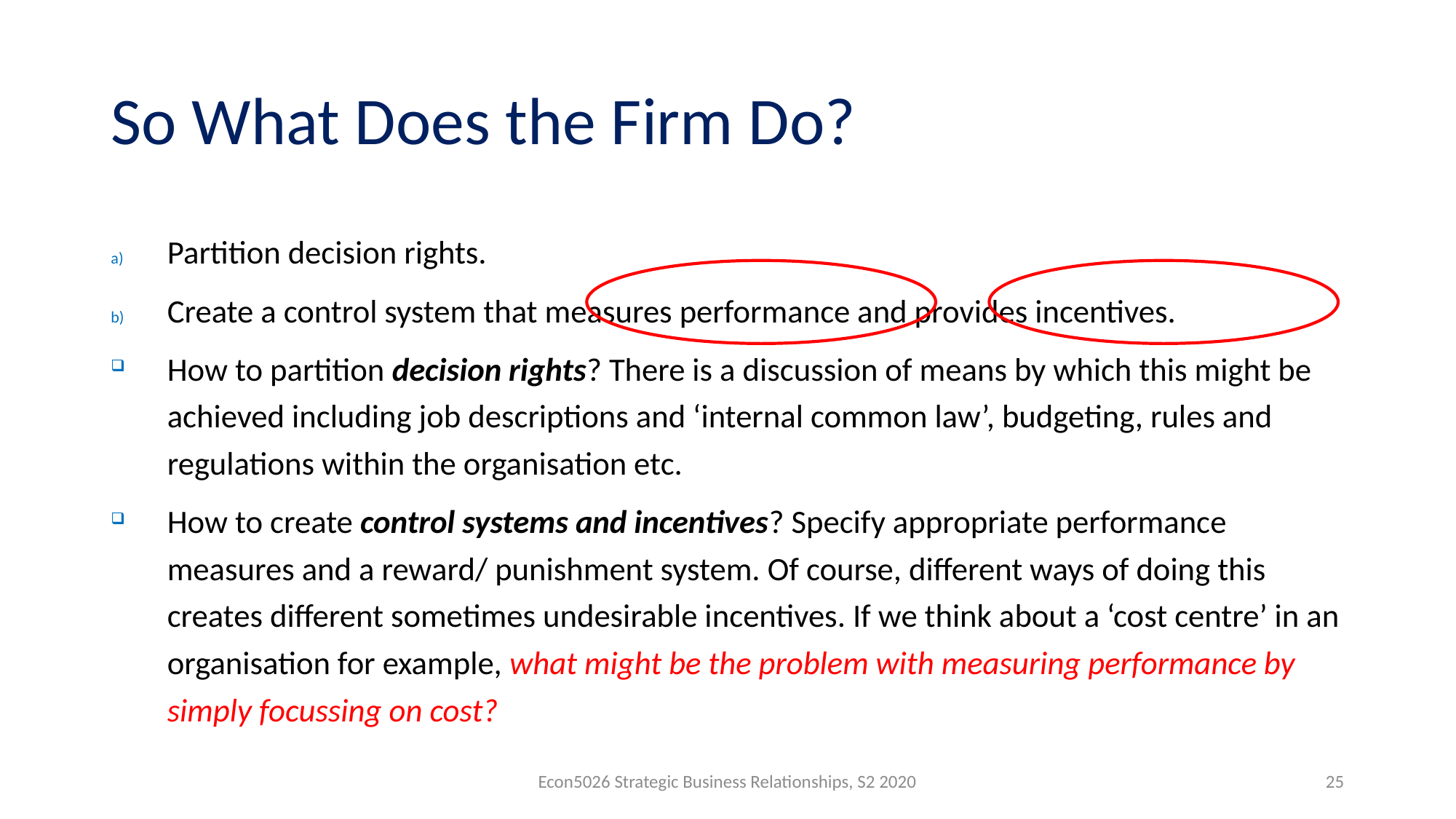

# So What Does the Firm Do?
Partition decision rights.
Create a control system that measures performance and provides incentives.
How to partition decision rights? There is a discussion of means by which this might be achieved including job descriptions and ‘internal common law’, budgeting, rules and regulations within the organisation etc.
How to create control systems and incentives? Specify appropriate performance measures and a reward/ punishment system. Of course, different ways of doing this creates different sometimes undesirable incentives. If we think about a ‘cost centre’ in an organisation for example, what might be the problem with measuring performance by simply focussing on cost?

Econ5026 Strategic Business Relationships, S2 2020
25